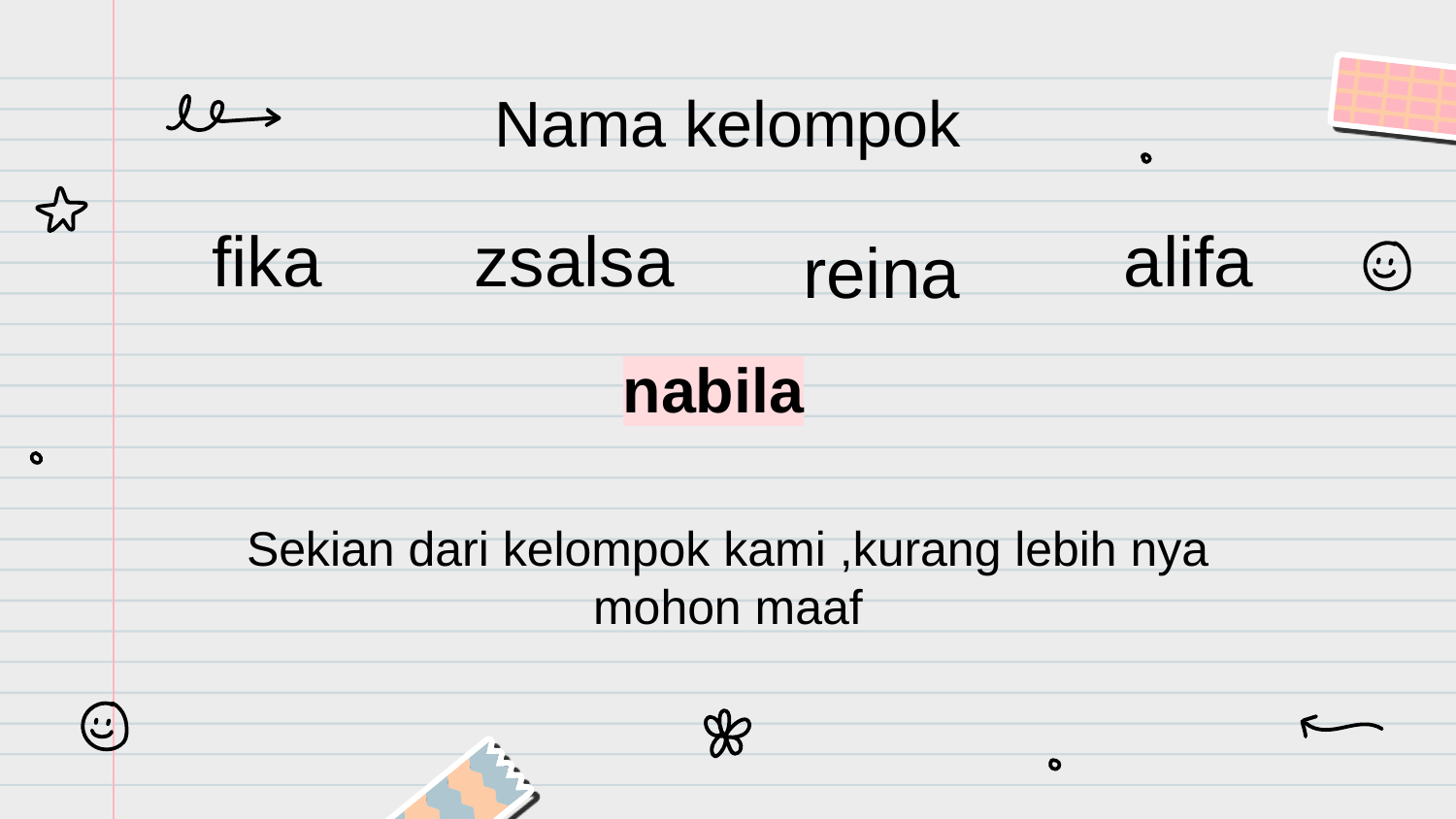

Nama kelompok
# fika
zsalsa
alifa
reina
nabila
Sekian dari kelompok kami ,kurang lebih nya mohon maaf